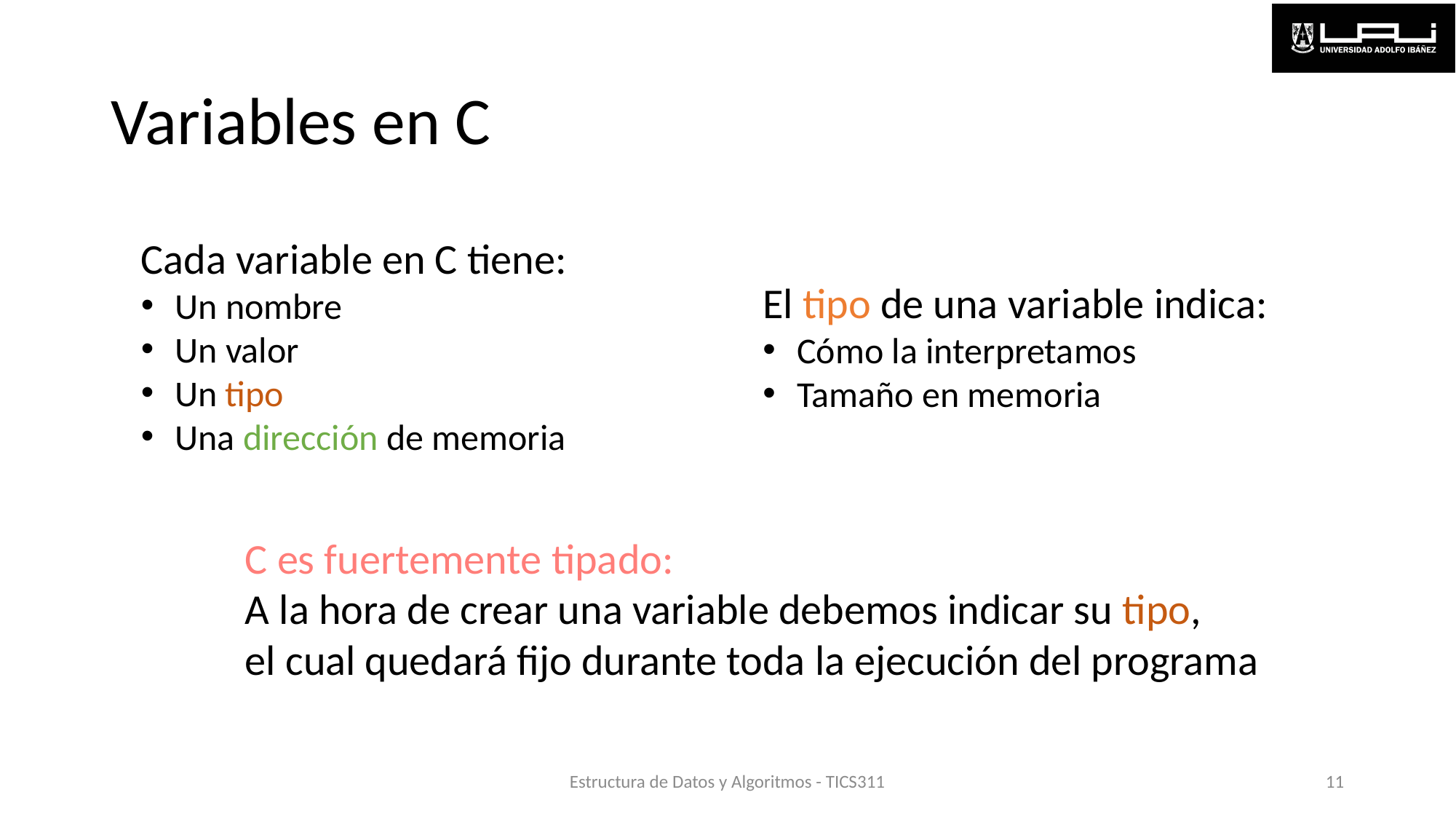

# Variables en C
Cada variable en C tiene:
Un nombre
Un valor
Un tipo
Una dirección de memoria
El tipo de una variable indica:
Cómo la interpretamos
Tamaño en memoria
C es fuertemente tipado:
A la hora de crear una variable debemos indicar su tipo,
el cual quedará fijo durante toda la ejecución del programa

Estructura de Datos y Algoritmos - TICS311
11